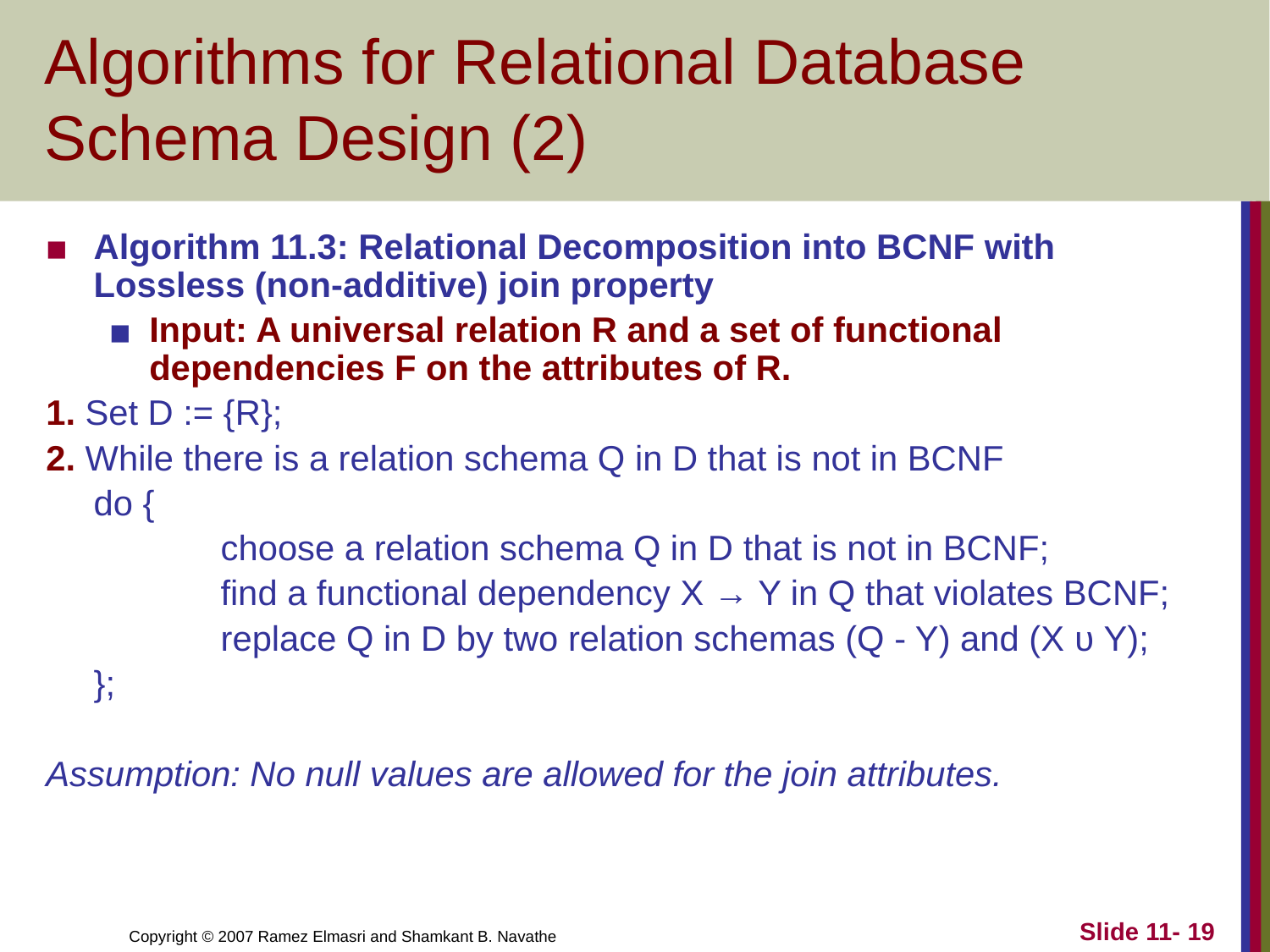

# Algorithms for Relational Database Schema Design (2)
Algorithm 11.3: Relational Decomposition into BCNF with Lossless (non-additive) join property
Input: A universal relation R and a set of functional dependencies F on the attributes of R.
1. Set D := {R};
2. While there is a relation schema Q in D that is not in BCNF
	do {
		choose a relation schema Q in D that is not in BCNF;
		find a functional dependency X → Y in Q that violates BCNF;
		replace Q in D by two relation schemas (Q - Y) and (X υ Y);
	};

Assumption: No null values are allowed for the join attributes.
Slide 11- 19